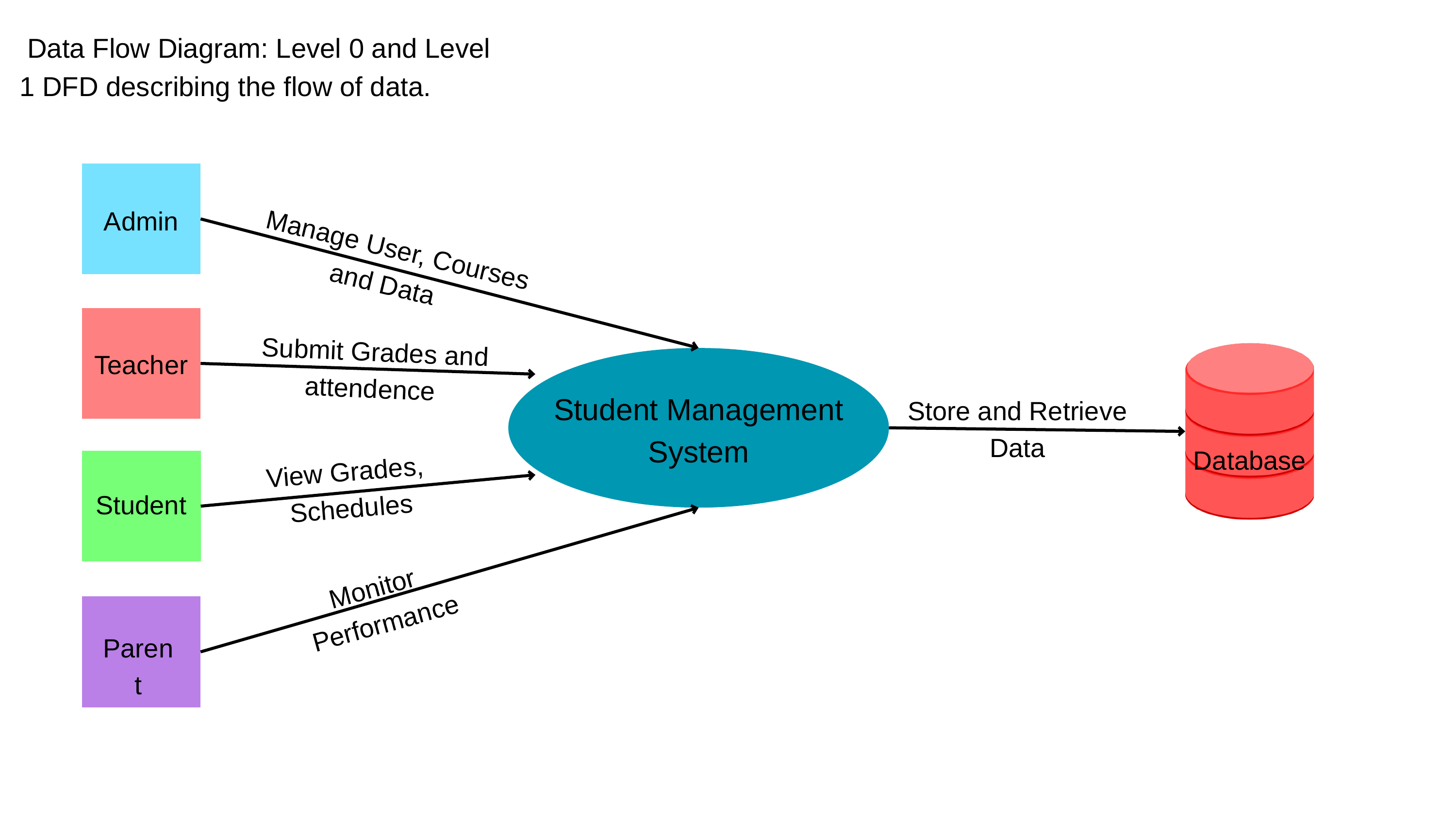

Data Flow Diagram: Level 0 and Level 1 DFD describing the flow of data.

Admin

Manage User, Courses and Data

Submit Grades and attendence
Teacher

Student Management System
Store and Retrieve
Data

Database
View Grades,
Schedules

Student

Monitor
 Performance

Parent